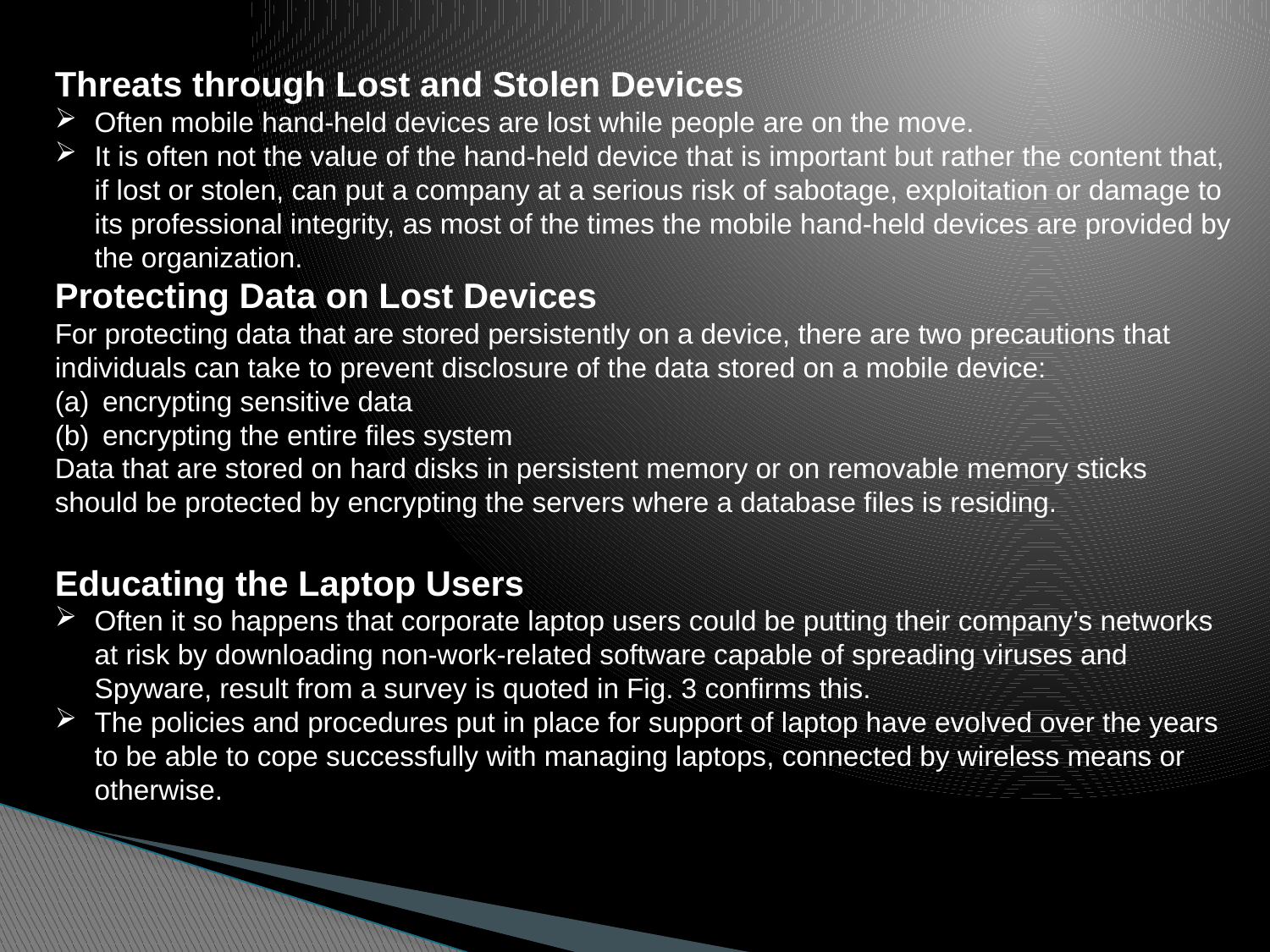

Threats through Lost and Stolen Devices
Often mobile hand-held devices are lost while people are on the move.
It is often not the value of the hand-held device that is important but rather the content that, if lost or stolen, can put a company at a serious risk of sabotage, exploitation or damage to its professional integrity, as most of the times the mobile hand-held devices are provided by the organization.
Protecting Data on Lost Devices
For protecting data that are stored persistently on a device, there are two precautions that individuals can take to prevent disclosure of the data stored on a mobile device:
encrypting sensitive data
encrypting the entire files system
Data that are stored on hard disks in persistent memory or on removable memory sticks should be protected by encrypting the servers where a database files is residing.

Educating the Laptop Users
Often it so happens that corporate laptop users could be putting their company’s networks at risk by downloading non-work-related software capable of spreading viruses and Spyware, result from a survey is quoted in Fig. 3 confirms this.
The policies and procedures put in place for support of laptop have evolved over the years to be able to cope successfully with managing laptops, connected by wireless means or otherwise.